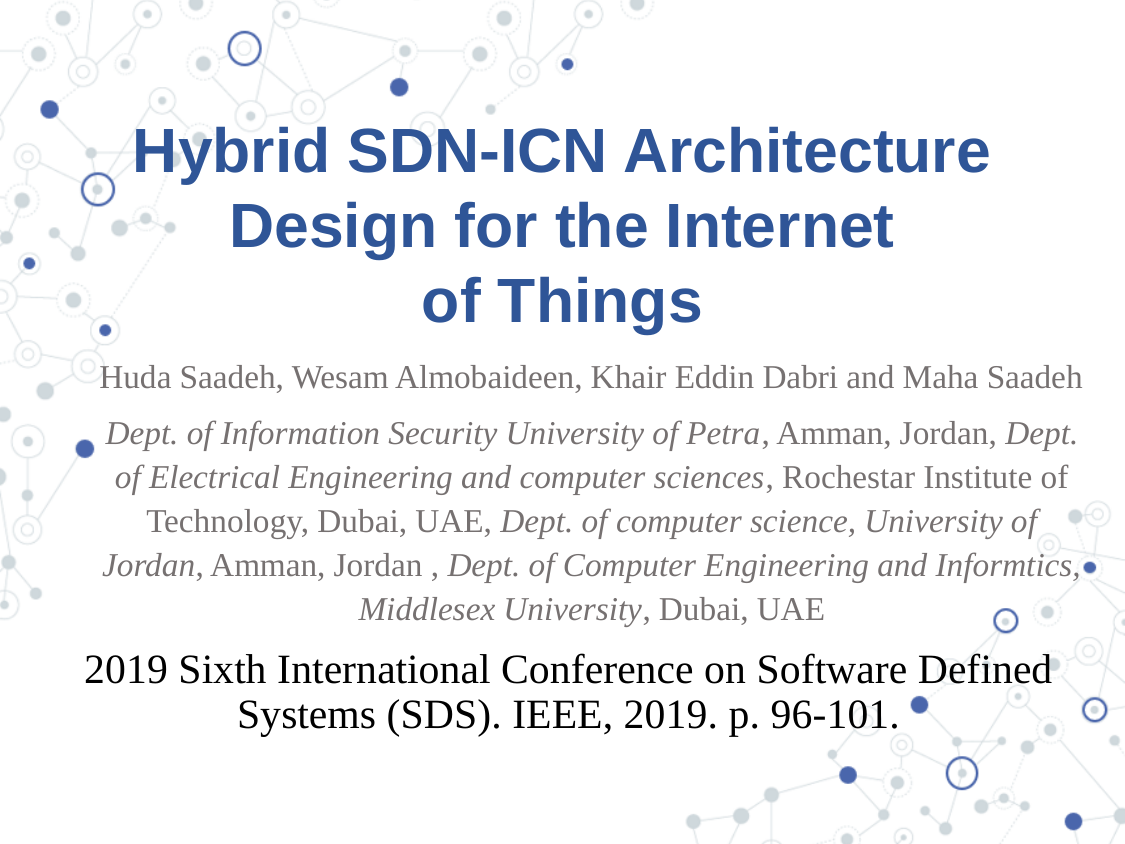

# Hybrid SDN-ICN Architecture Design for the Internet of Things
Huda Saadeh, Wesam Almobaideen, Khair Eddin Dabri and Maha Saadeh
Dept. of Information Security University of Petra, Amman, Jordan, Dept. of Electrical Engineering and computer sciences, Rochestar Institute of Technology, Dubai, UAE, Dept. of computer science, University of Jordan, Amman, Jordan , Dept. of Computer Engineering and Informtics, Middlesex University, Dubai, UAE
2019 Sixth International Conference on Software Defined Systems (SDS). IEEE, 2019. p. 96-101.